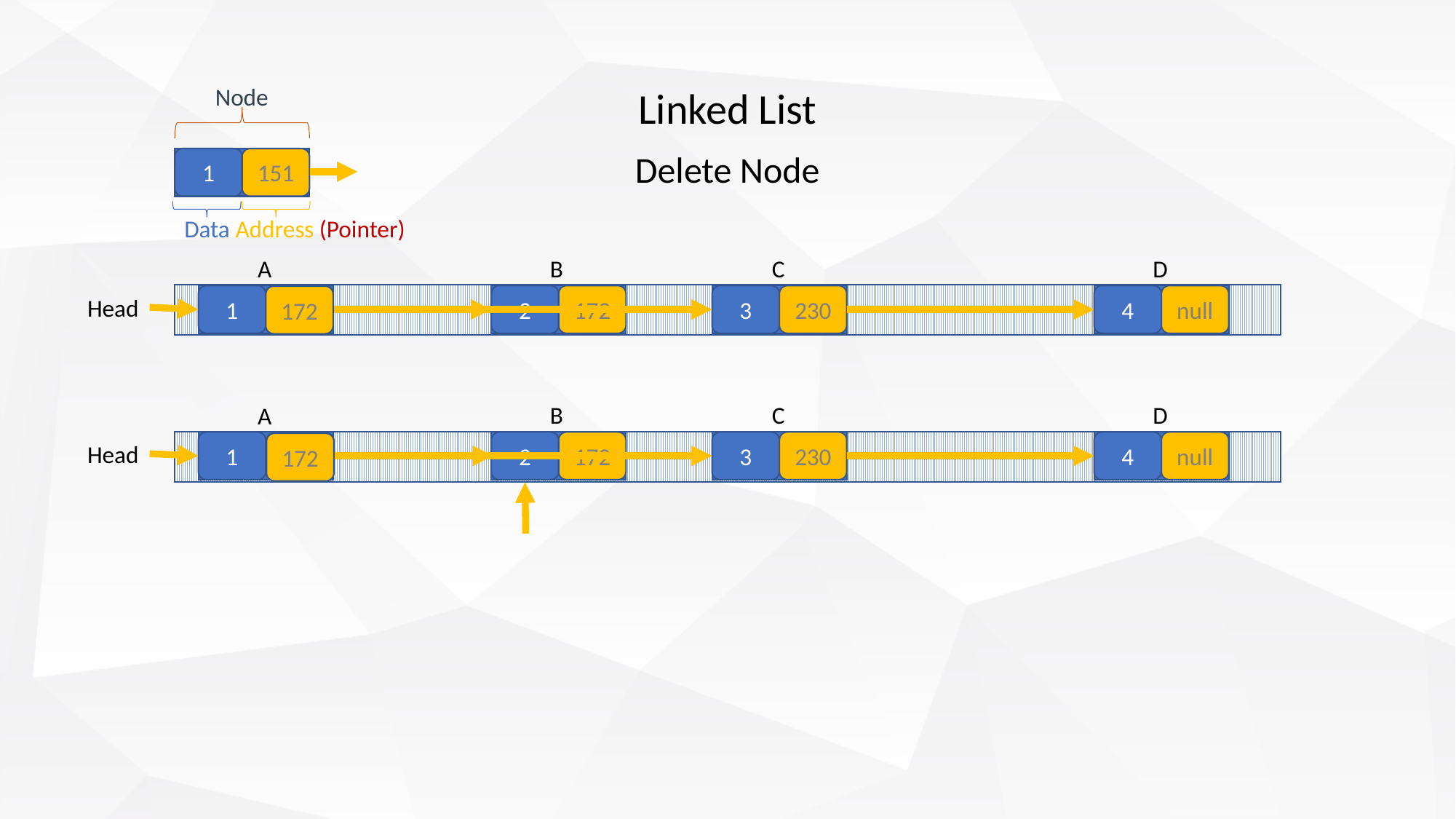

Node
Linked List
Delete Node

1
151

Data
Address (Pointer)
B
C
D
A

1
151

2
172

3
230

4
null
172
Head
B

2
172
C
D
A

1

3
230

4
null
151
172
Head